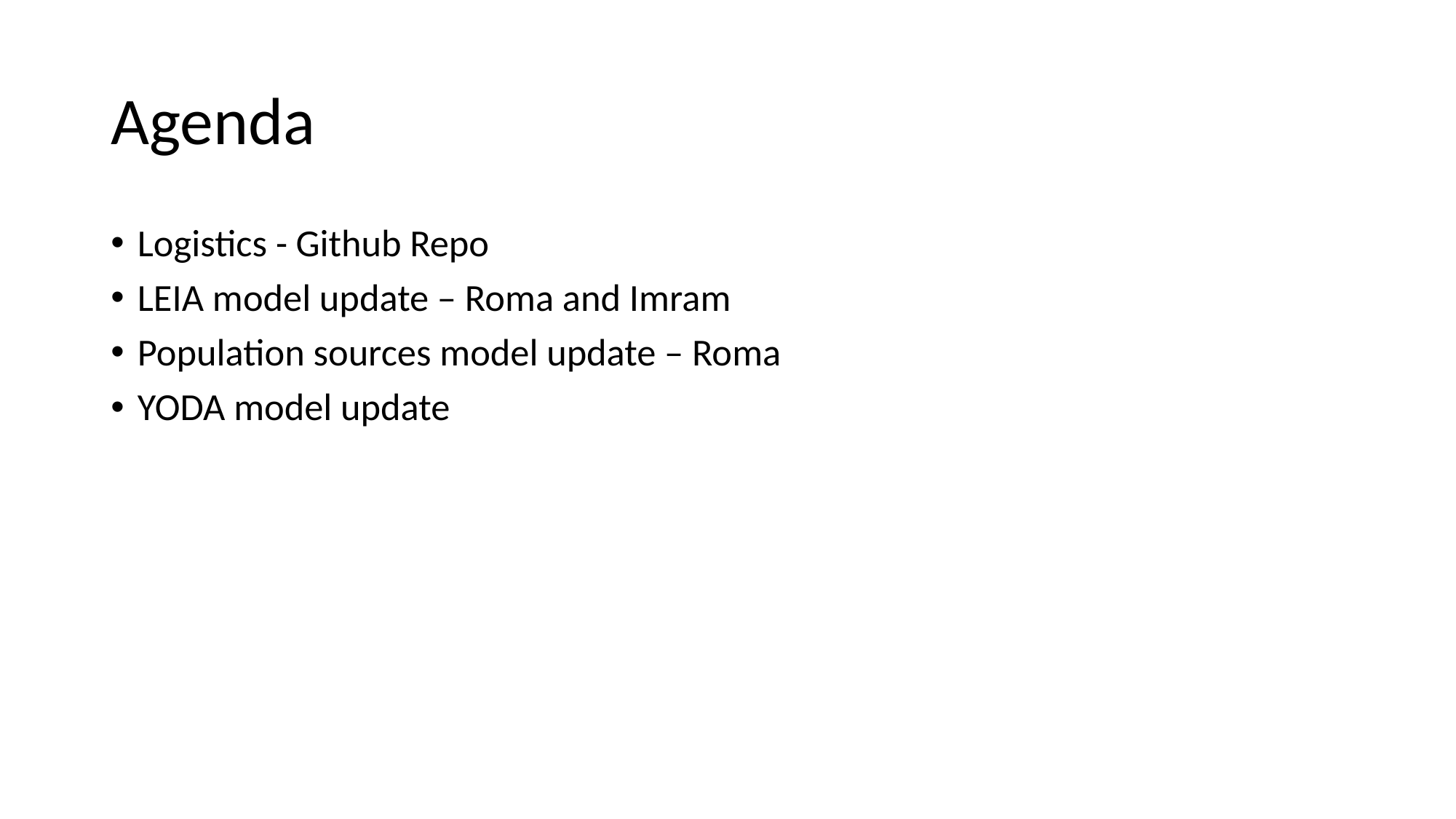

# Agenda
Logistics - Github Repo
LEIA model update – Roma and Imram
Population sources model update – Roma
YODA model update